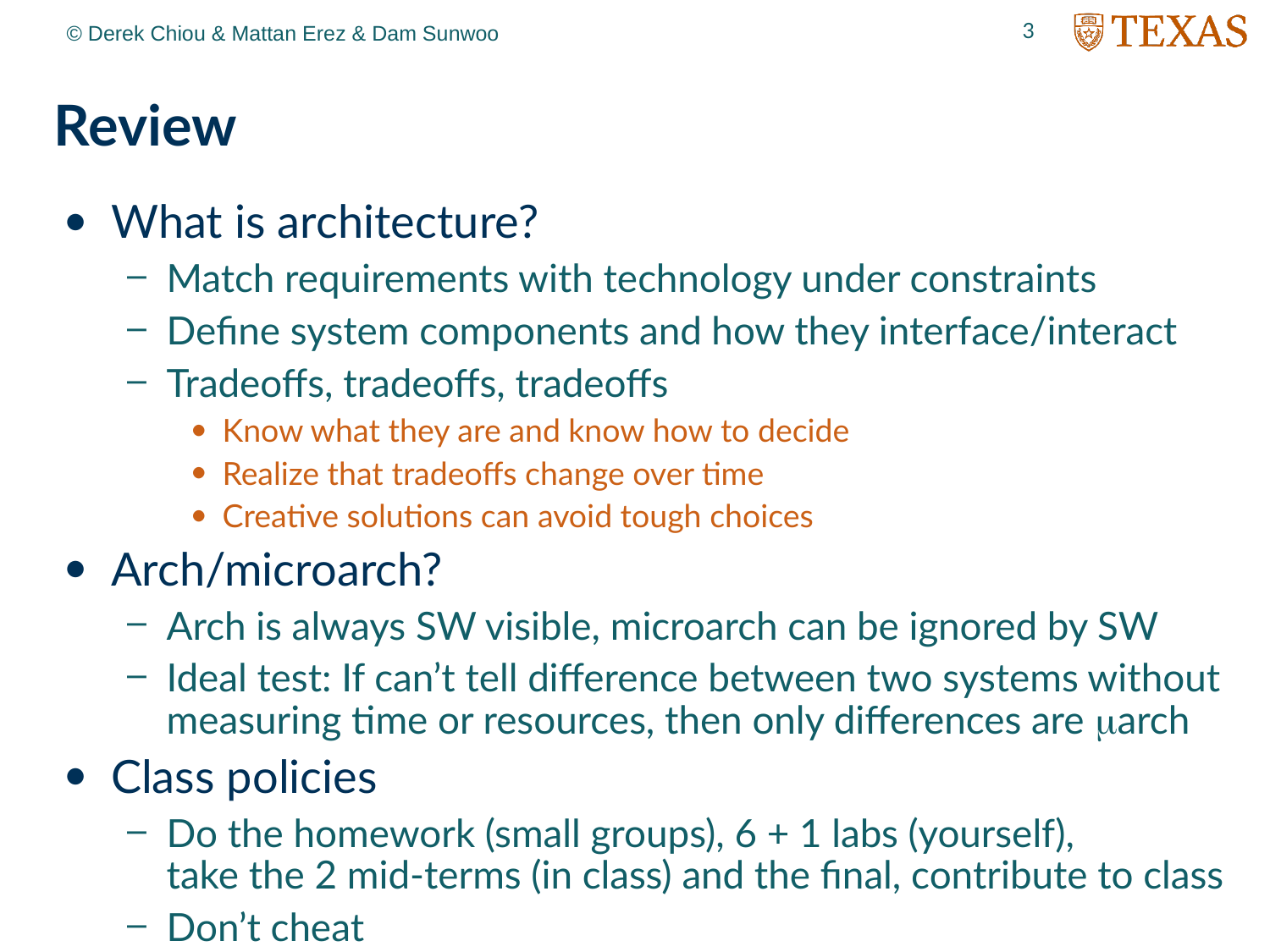

3
© Derek Chiou & Mattan Erez & Dam Sunwoo
# Review
What is architecture?
Match requirements with technology under constraints
Define system components and how they interface/interact
Tradeoffs, tradeoffs, tradeoffs
Know what they are and know how to decide
Realize that tradeoffs change over time
Creative solutions can avoid tough choices
Arch/microarch?
Arch is always SW visible, microarch can be ignored by SW
Ideal test: If can’t tell difference between two systems without measuring time or resources, then only differences are μarch
Class policies
Do the homework (small groups), 6 + 1 labs (yourself),
take the 2 mid-terms (in class) and the final, contribute to class
Don’t cheat